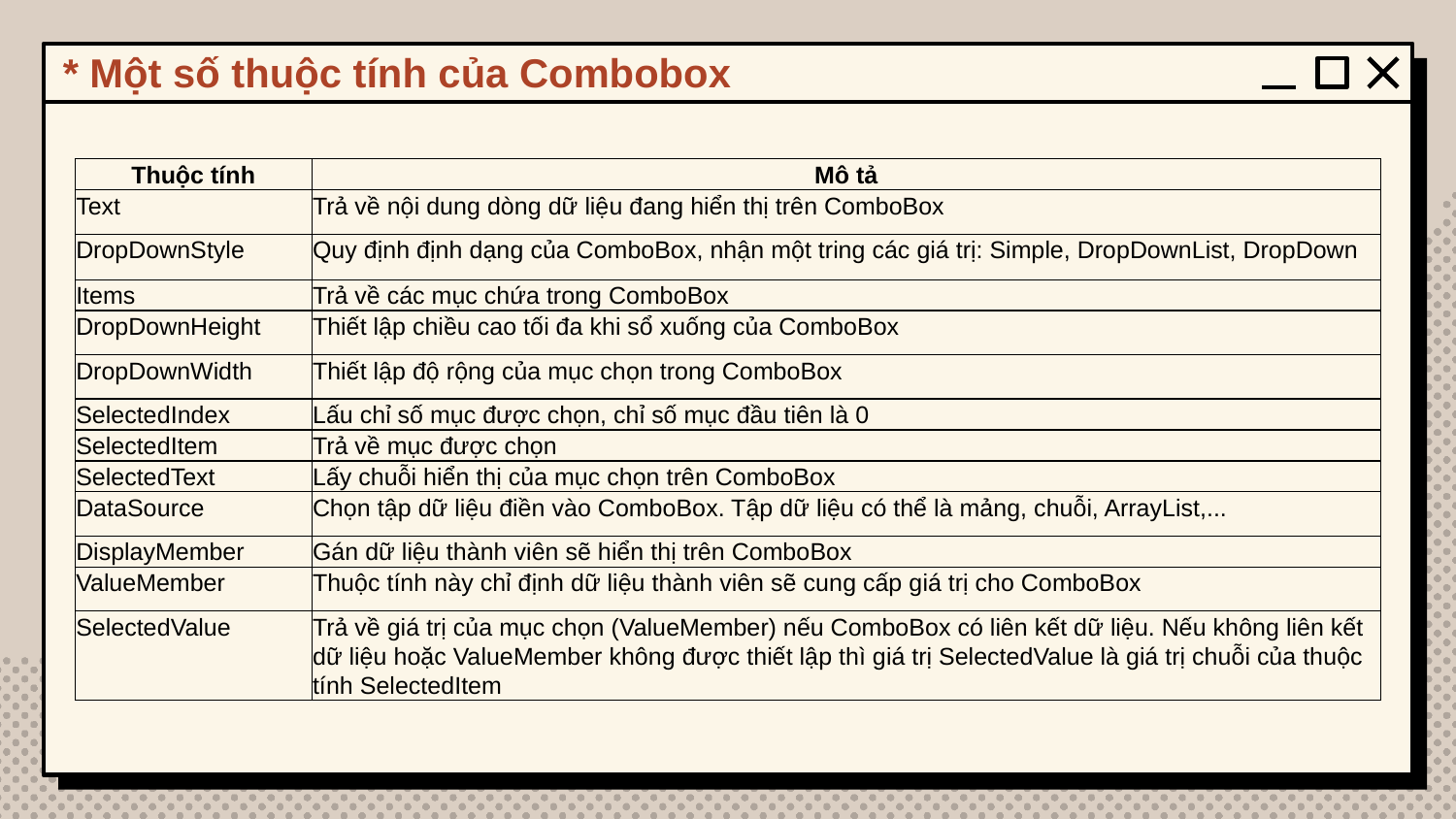

# * Một số thuộc tính của Combobox
| Thuộc tính | Mô tả |
| --- | --- |
| Text | Trả về nội dung dòng dữ liệu đang hiển thị trên ComboBox |
| DropDownStyle | Quy định định dạng của ComboBox, nhận một tring các giá trị: Simple, DropDownList, DropDown |
| Items | Trả về các mục chứa trong ComboBox |
| DropDownHeight | Thiết lập chiều cao tối đa khi sổ xuống của ComboBox |
| DropDownWidth | Thiết lập độ rộng của mục chọn trong ComboBox |
| SelectedIndex | Lấu chỉ số mục được chọn, chỉ số mục đầu tiên là 0 |
| SelectedItem | Trả về mục được chọn |
| SelectedText | Lấy chuỗi hiển thị của mục chọn trên ComboBox |
| DataSource | Chọn tập dữ liệu điền vào ComboBox. Tập dữ liệu có thể là mảng, chuỗi, ArrayList,... |
| DisplayMember | Gán dữ liệu thành viên sẽ hiển thị trên ComboBox |
| ValueMember | Thuộc tính này chỉ định dữ liệu thành viên sẽ cung cấp giá trị cho ComboBox |
| SelectedValue | Trả về giá trị của mục chọn (ValueMember) nếu ComboBox có liên kết dữ liệu. Nếu không liên kết dữ liệu hoặc ValueMember không được thiết lập thì giá trị SelectedValue là giá trị chuỗi của thuộc tính SelectedItem |